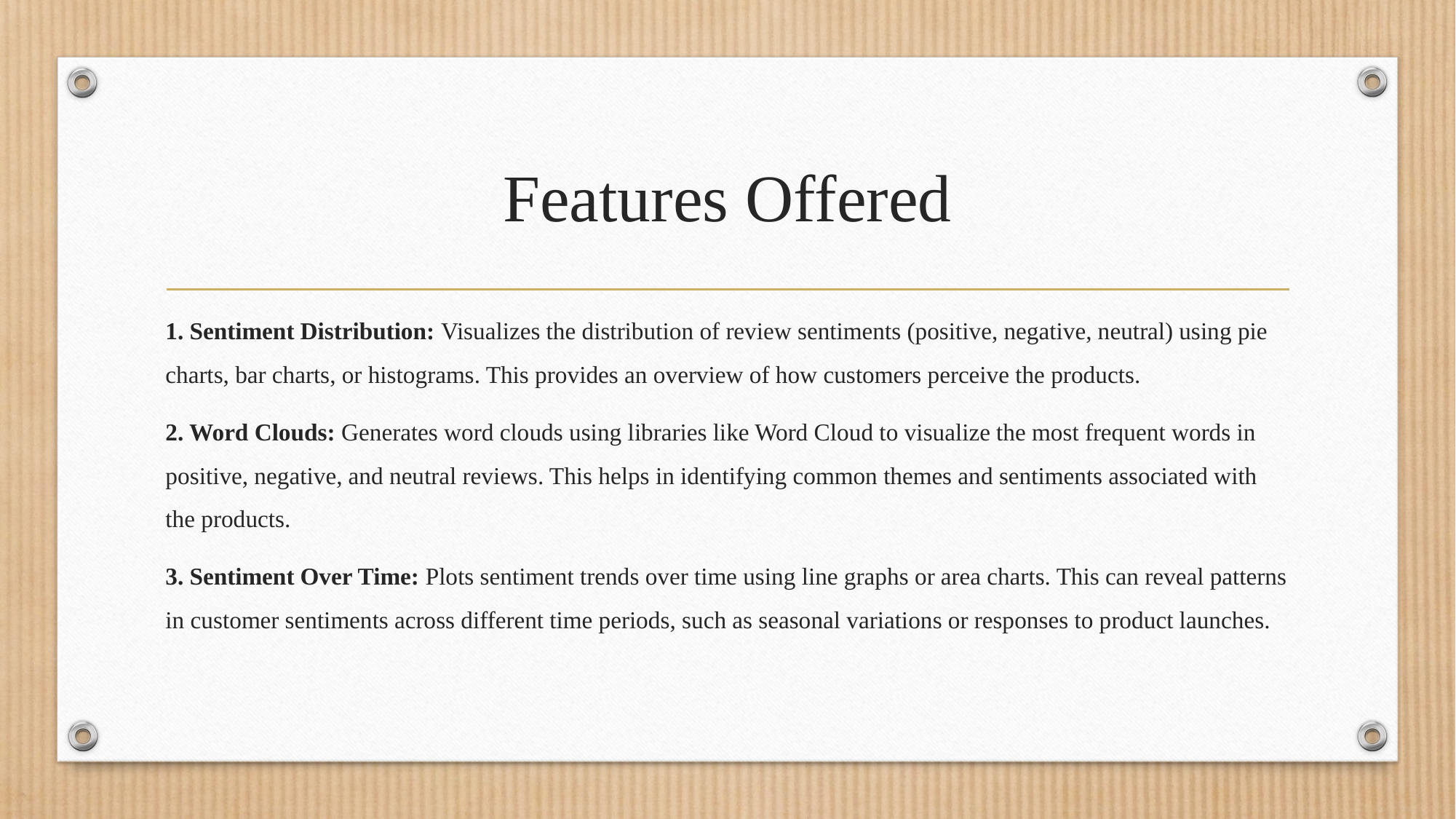

# Features Offered
1. Sentiment Distribution: Visualizes the distribution of review sentiments (positive, negative, neutral) using pie charts, bar charts, or histograms. This provides an overview of how customers perceive the products.
2. Word Clouds: Generates word clouds using libraries like Word Cloud to visualize the most frequent words in positive, negative, and neutral reviews. This helps in identifying common themes and sentiments associated with the products.
3. Sentiment Over Time: Plots sentiment trends over time using line graphs or area charts. This can reveal patterns in customer sentiments across different time periods, such as seasonal variations or responses to product launches.